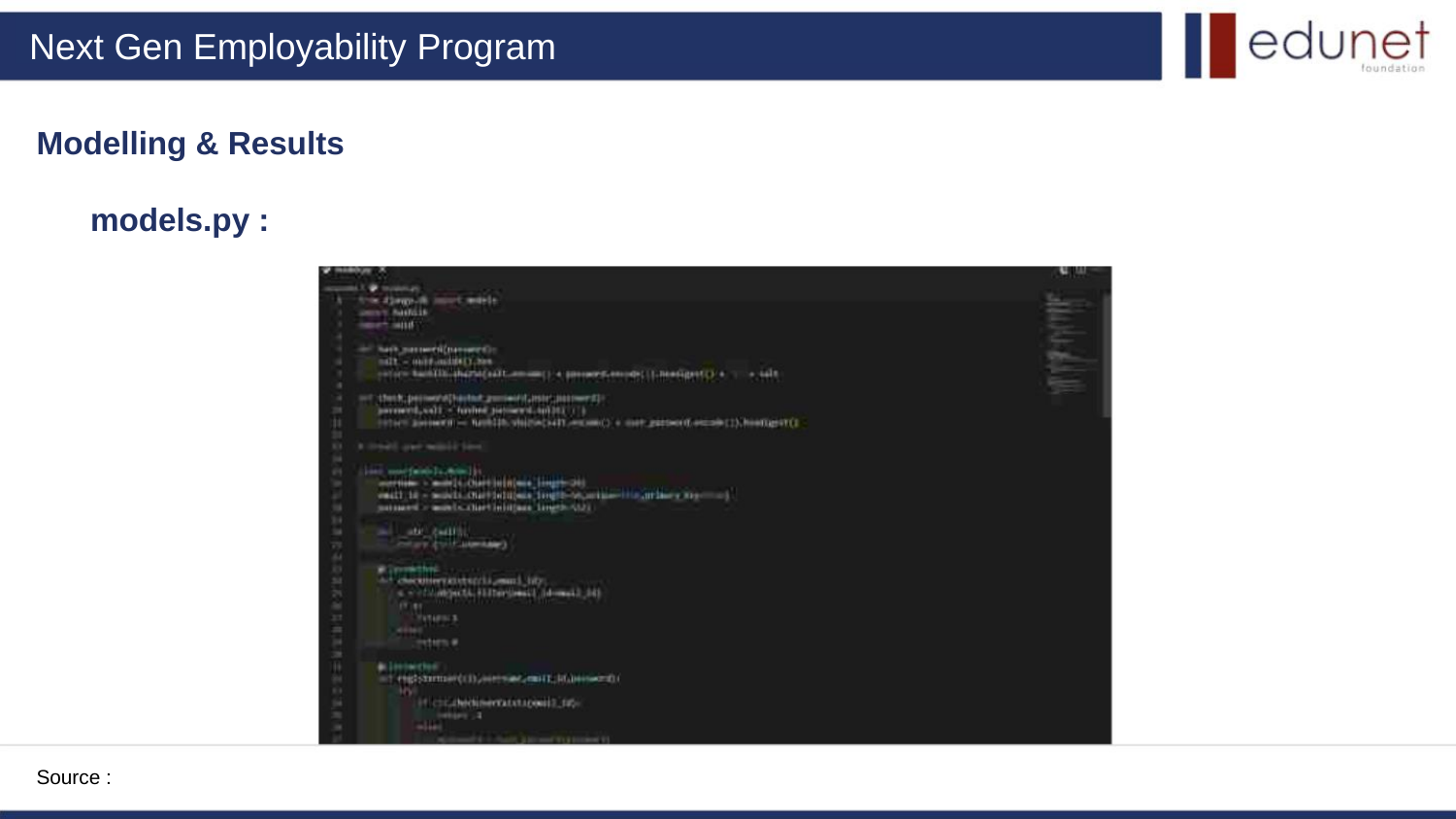

Next Gen Employability Program
Modelling & Results
models.py :
Source :